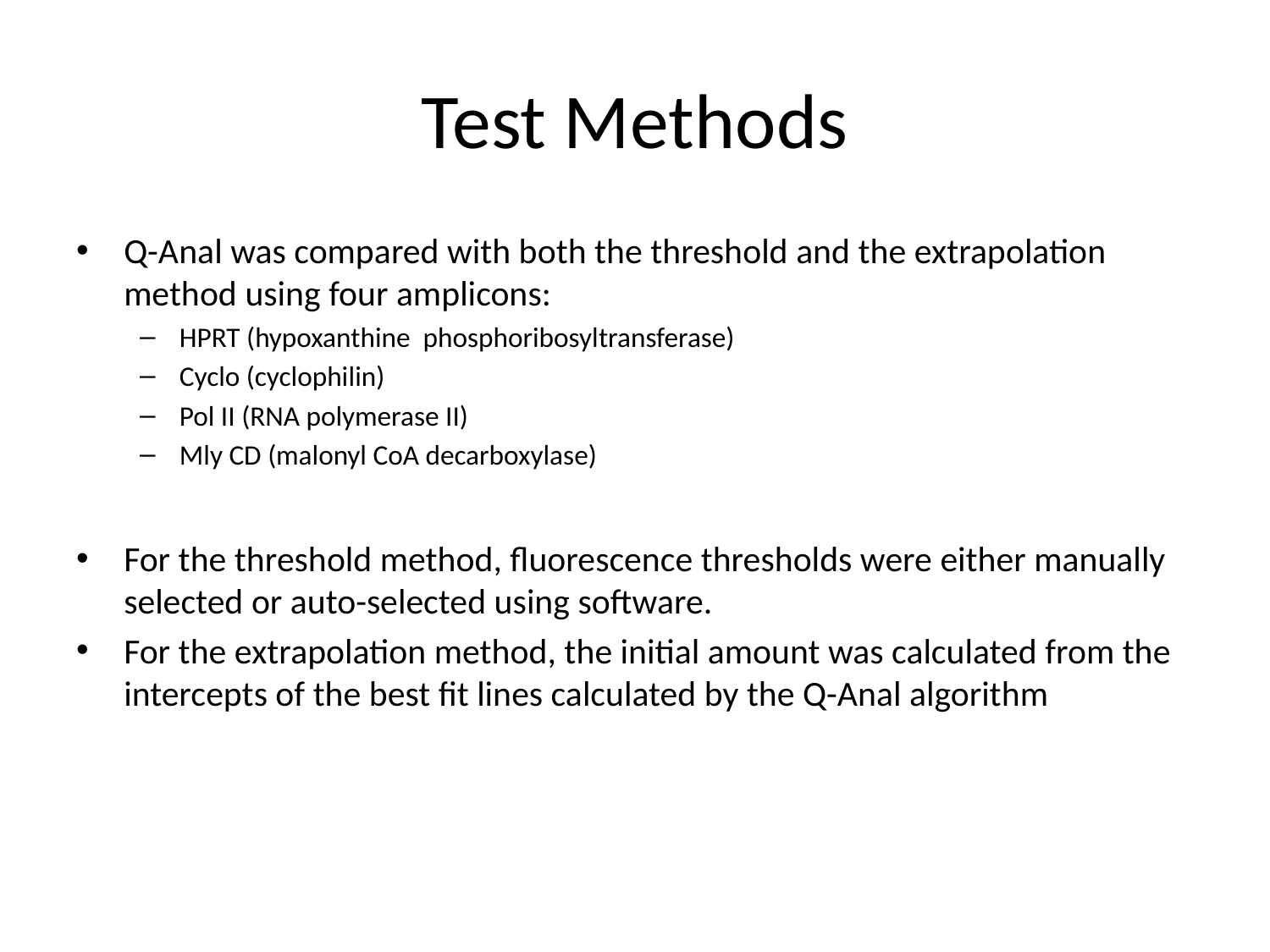

# Test Methods
Q-Anal was compared with both the threshold and the extrapolation method using four amplicons:
HPRT (hypoxanthine  phosphoribosyltransferase)
Cyclo (cyclophilin)
Pol II (RNA polymerase II)
Mly CD (malonyl CoA decarboxylase)

For the threshold method, fluorescence thresholds were either manually selected or auto-selected using software.
For the extrapolation method, the initial amount was calculated from the intercepts of the best fit lines calculated by the Q-Anal algorithm